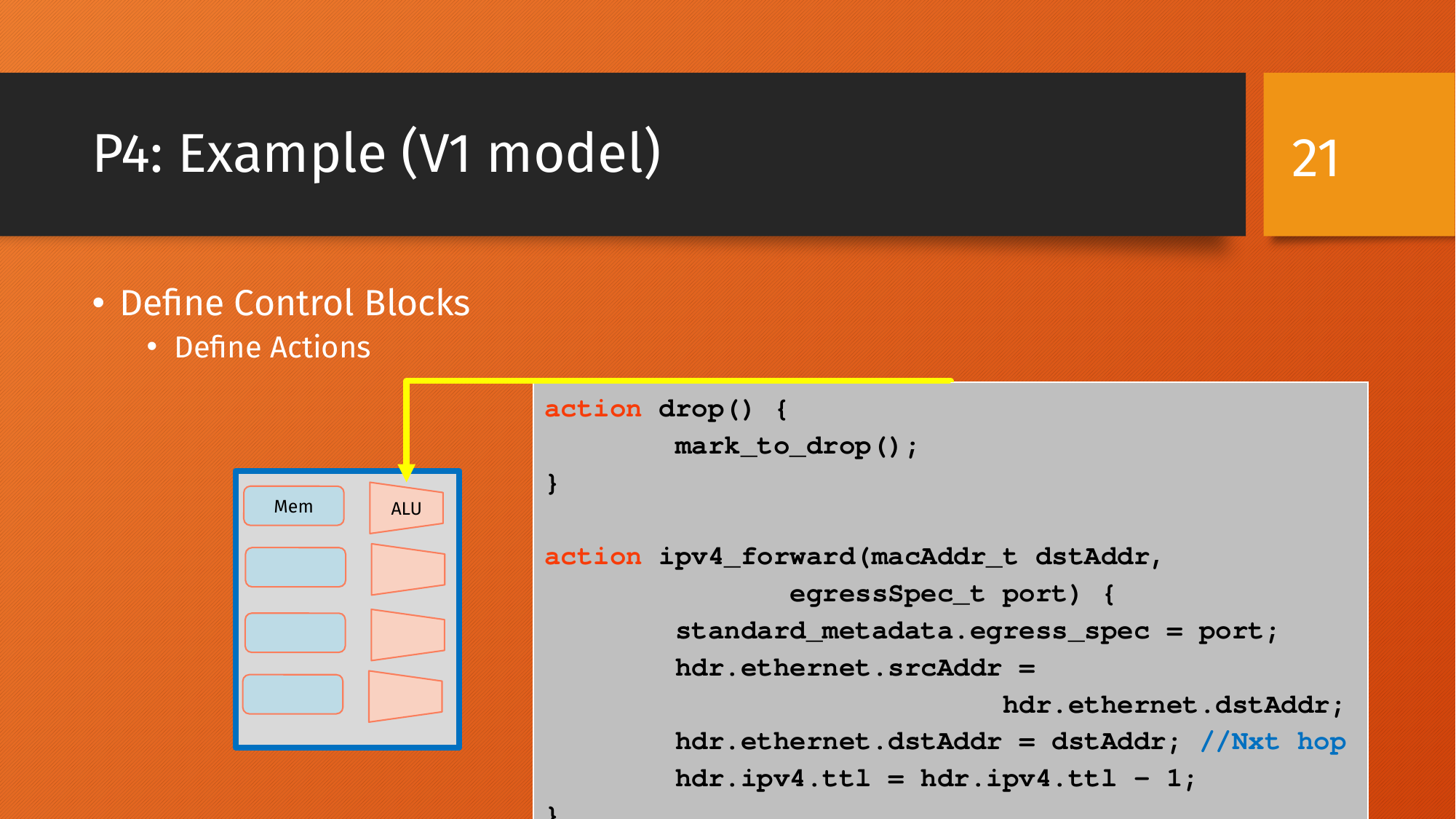

21
# P4: Example (V1 model)
Define Control Blocks
Define Actions

| action drop() { mark\_to\_drop(); } action ipv4\_forward(macAddr\_t dstAddr, egressSpec\_t port) { standard\_metadata.egress\_spec = port; hdr.ethernet.srcAddr = hdr.ethernet.dstAddr; hdr.ethernet.dstAddr = dstAddr; //Nxt hop hdr.ipv4.ttl = hdr.ipv4.ttl - 1; } |
| --- |

ALU
Mem